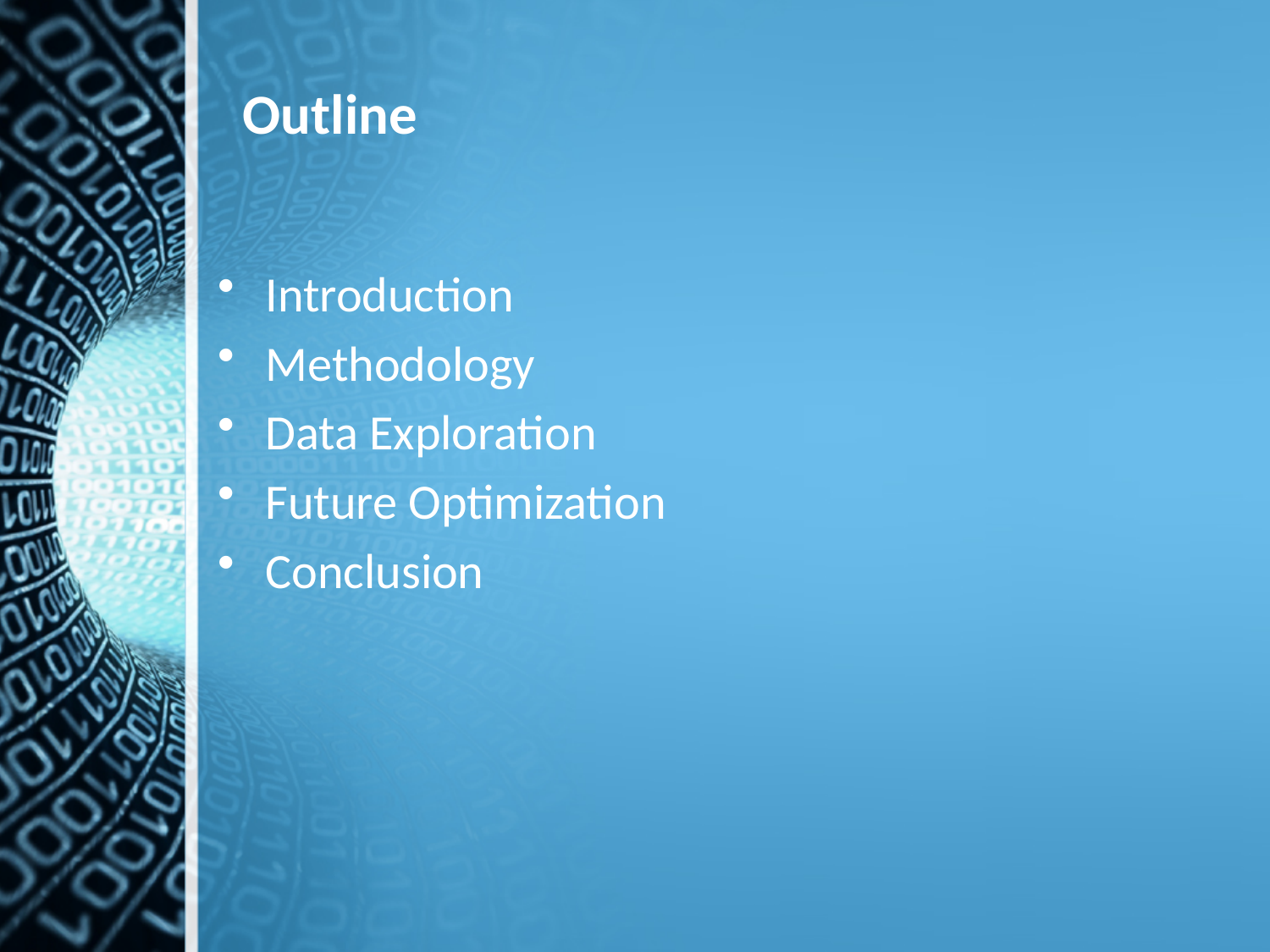

# Outline
Introduction
Methodology
Data Exploration
Future Optimization
Conclusion